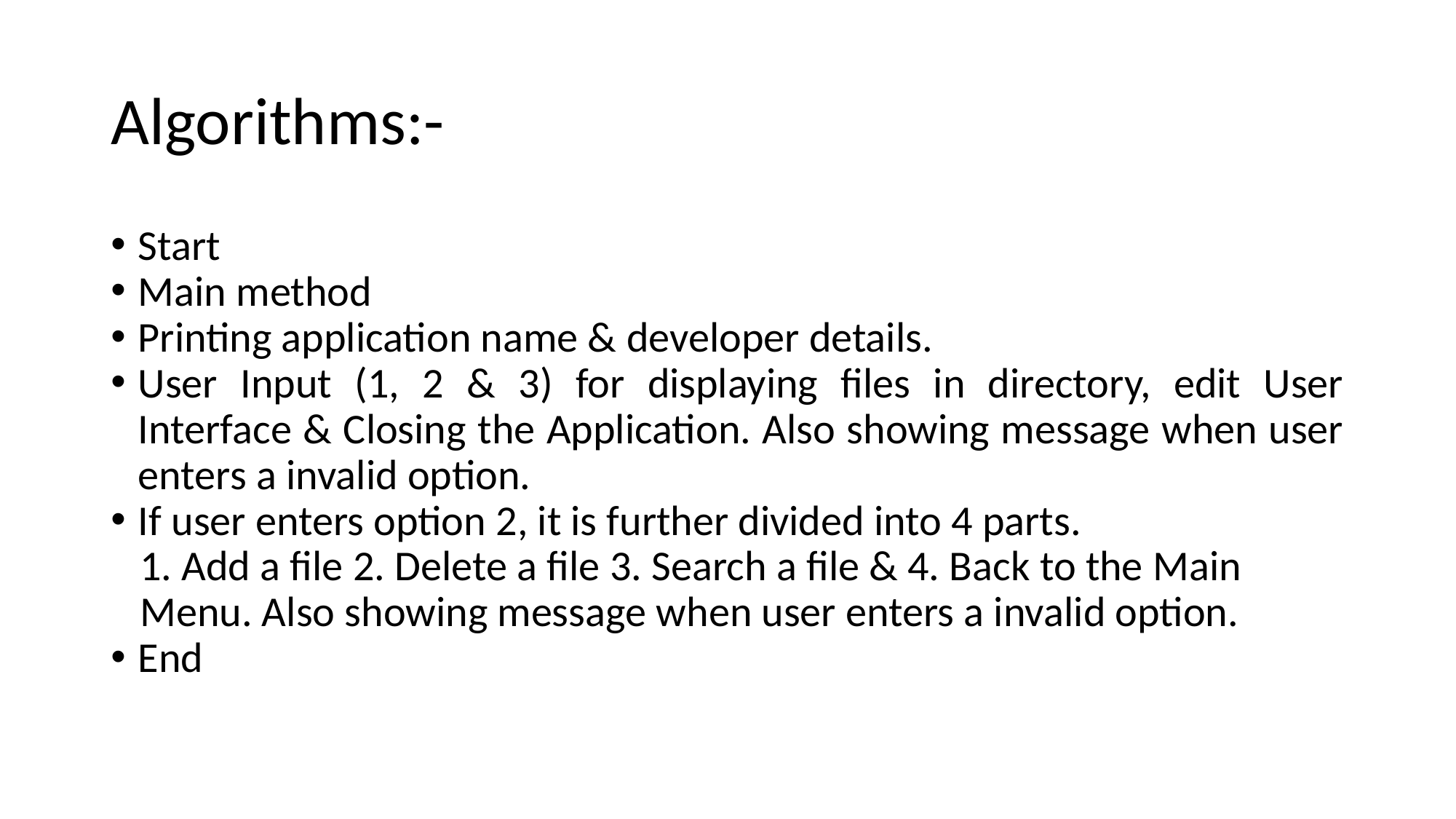

# Algorithms:-
Start
Main method
Printing application name & developer details.
User Input (1, 2 & 3) for displaying files in directory, edit User Interface & Closing the Application. Also showing message when user enters a invalid option.
If user enters option 2, it is further divided into 4 parts.
   1. Add a file 2. Delete a file 3. Search a file & 4. Back to the Main
   Menu. Also showing message when user enters a invalid option.
End